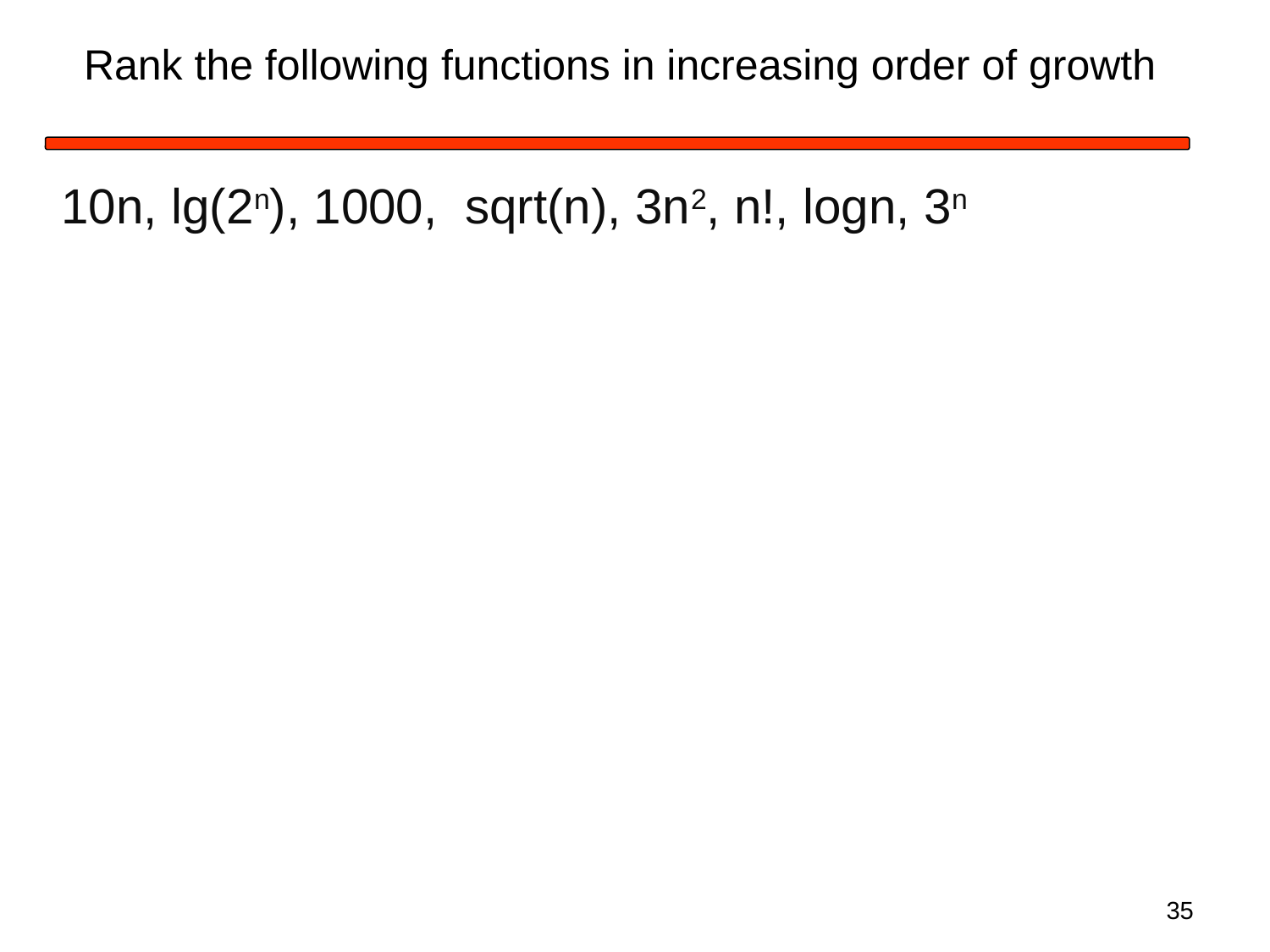

# Rank the following functions in increasing order of growth
10n, lg(2n), 1000,  sqrt(n), 3n2, n!, logn, 3n

35